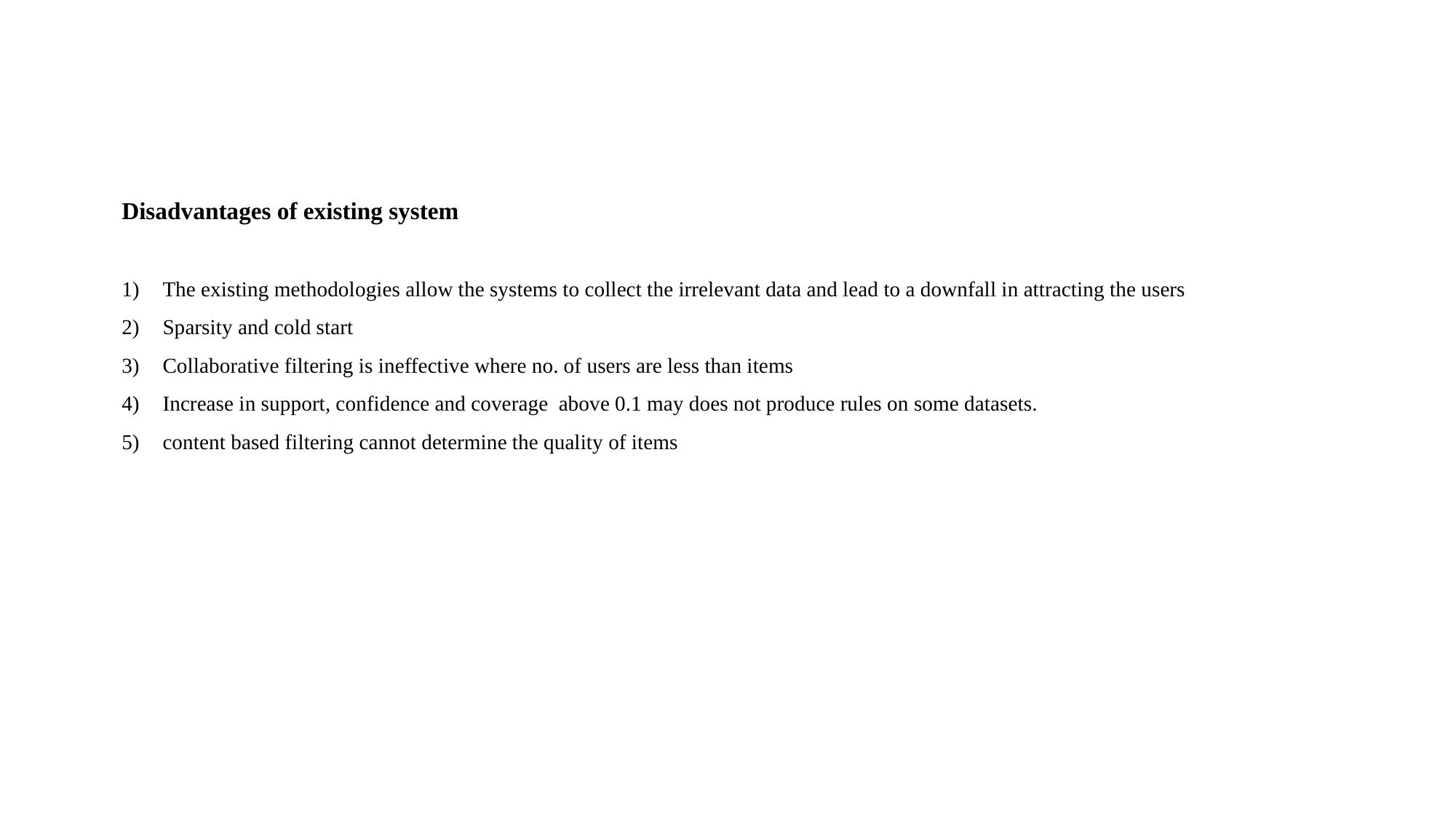

Disadvantages of existing system

The existing methodologies allow the systems to collect the irrelevant data and lead to a downfall in attracting the users
Sparsity and cold start
Collaborative filtering is ineffective where no. of users are less than items
Increase in support, confidence and coverage  above 0.1 may does not produce rules on some datasets.
content based filtering cannot determine the quality of items